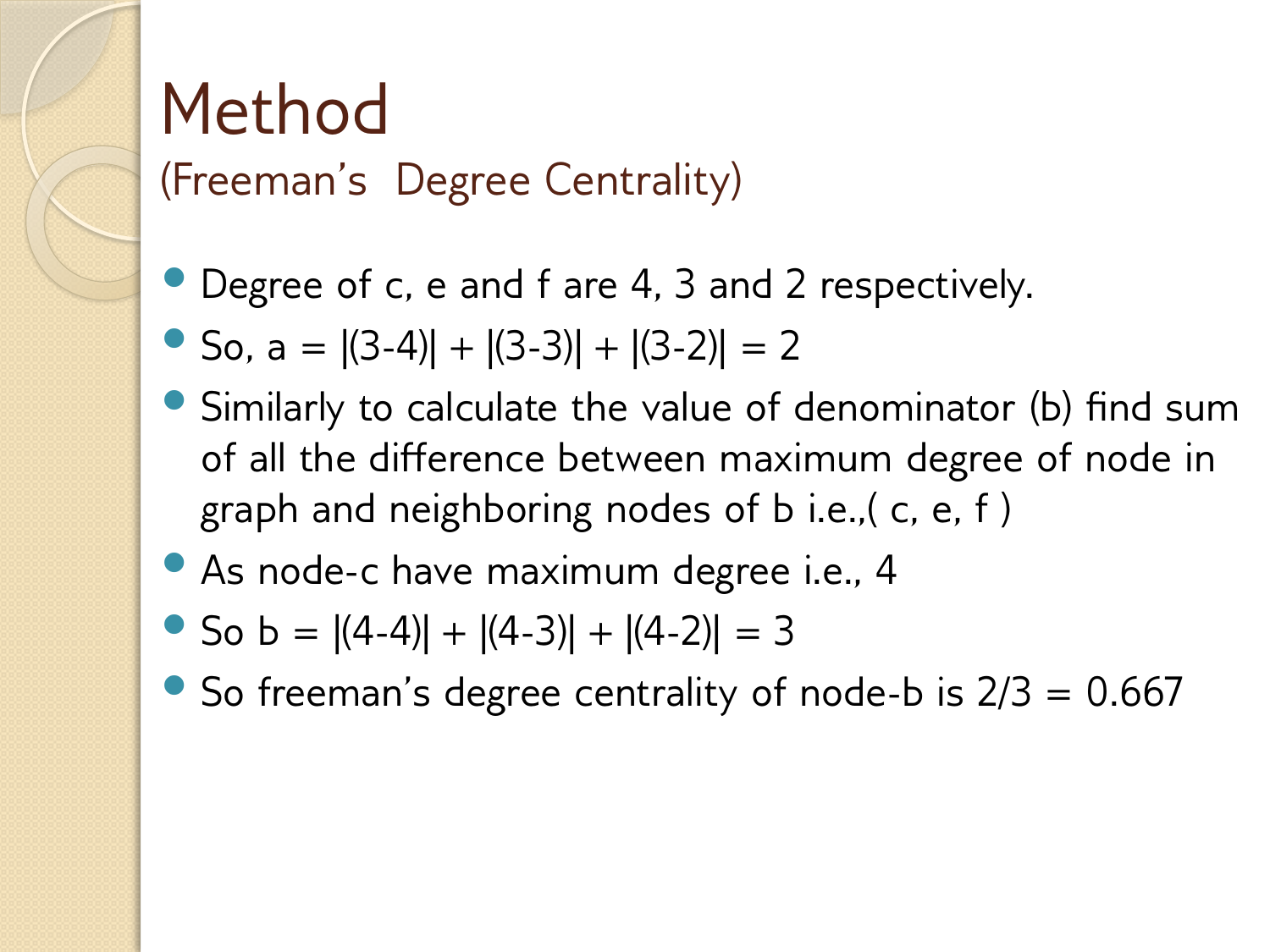

# Method (Freeman’s  Degree Centrality)
Degree of c, e and f are 4, 3 and 2 respectively.
So, a = |(3-4)| + |(3-3)| + |(3-2)| = 2
Similarly to calculate the value of denominator (b) find sum of all the difference between maximum degree of node in graph and neighboring nodes of b i.e.,( c, e, f )
As node-c have maximum degree i.e., 4
So b = |(4-4)| + |(4-3)| + |(4-2)| = 3
So freeman’s degree centrality of node-b is 2/3 = 0.667